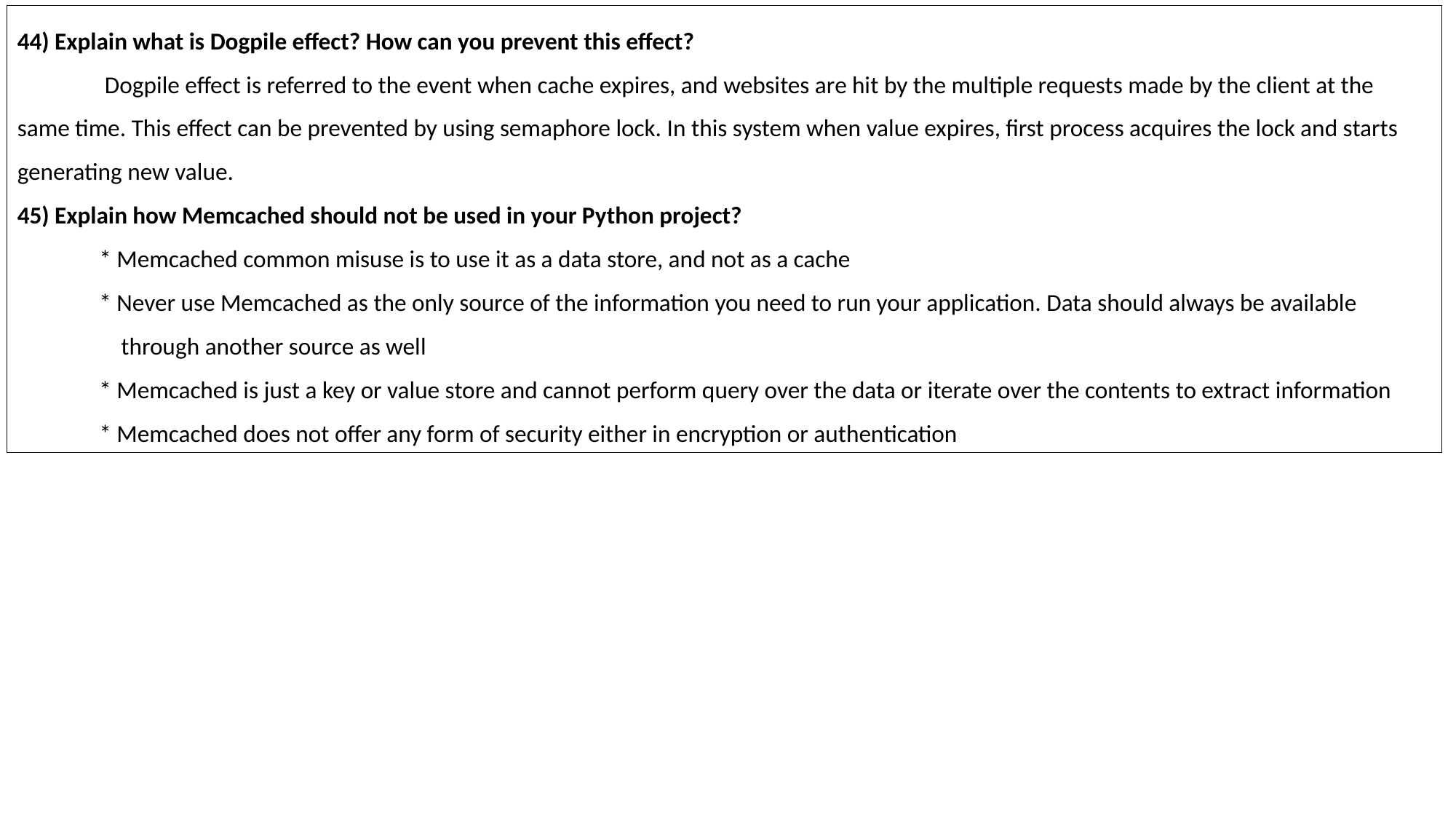

44) Explain what is Dogpile effect? How can you prevent this effect?
                Dogpile effect is referred to the event when cache expires, and websites are hit by the multiple requests made by the client at the same time. This effect can be prevented by using semaphore lock. In this system when value expires, first process acquires the lock and starts generating new value.
45) Explain how Memcached should not be used in your Python project?
               * Memcached common misuse is to use it as a data store, and not as a cache
               * Never use Memcached as the only source of the information you need to run your application. Data should always be available
                   through another source as well
               * Memcached is just a key or value store and cannot perform query over the data or iterate over the contents to extract information
               * Memcached does not offer any form of security either in encryption or authentication